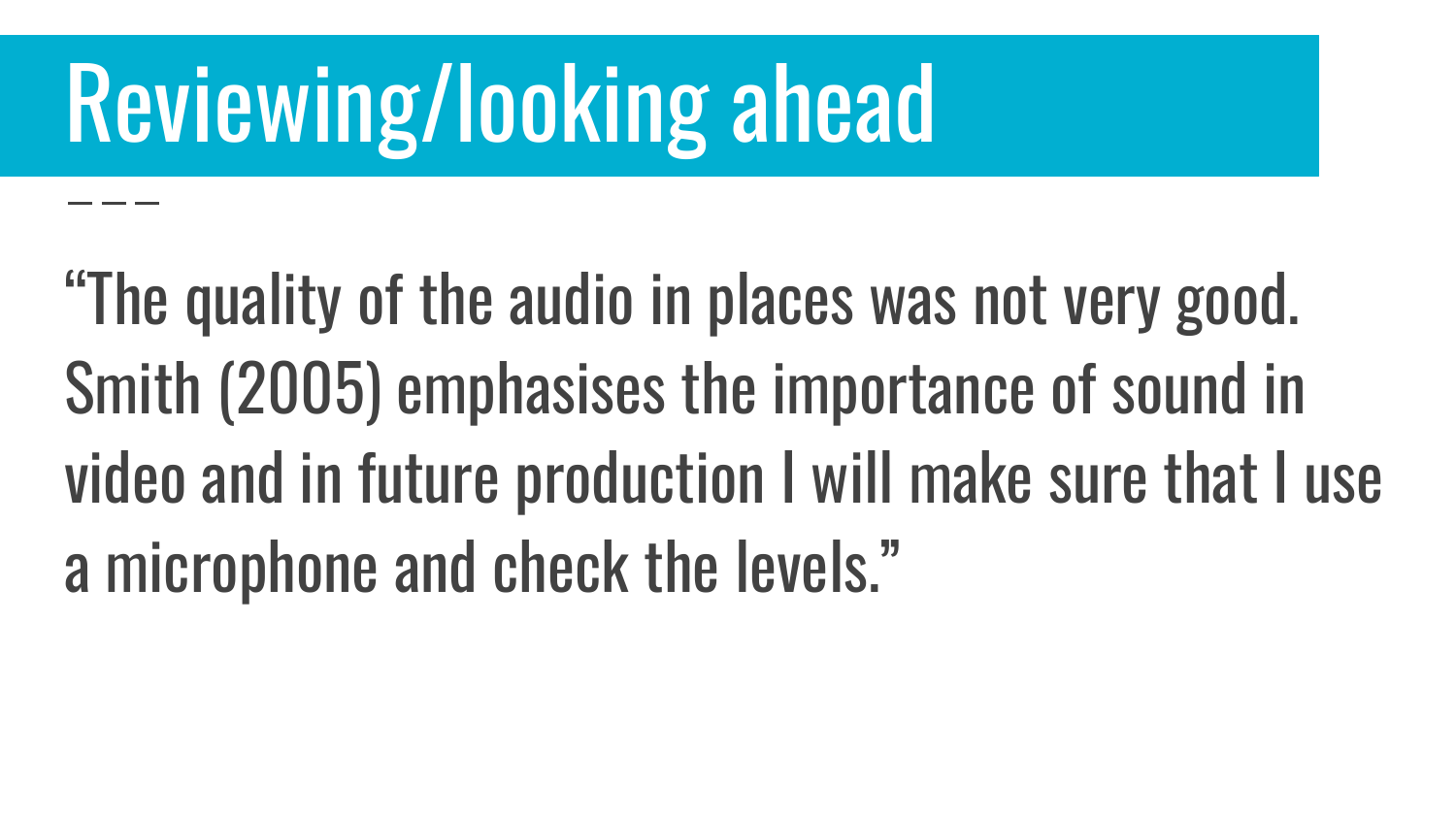

# Reviewing/looking ahead
“The quality of the audio in places was not very good. Smith (2005) emphasises the importance of sound in video and in future production I will make sure that I use a microphone and check the levels.”